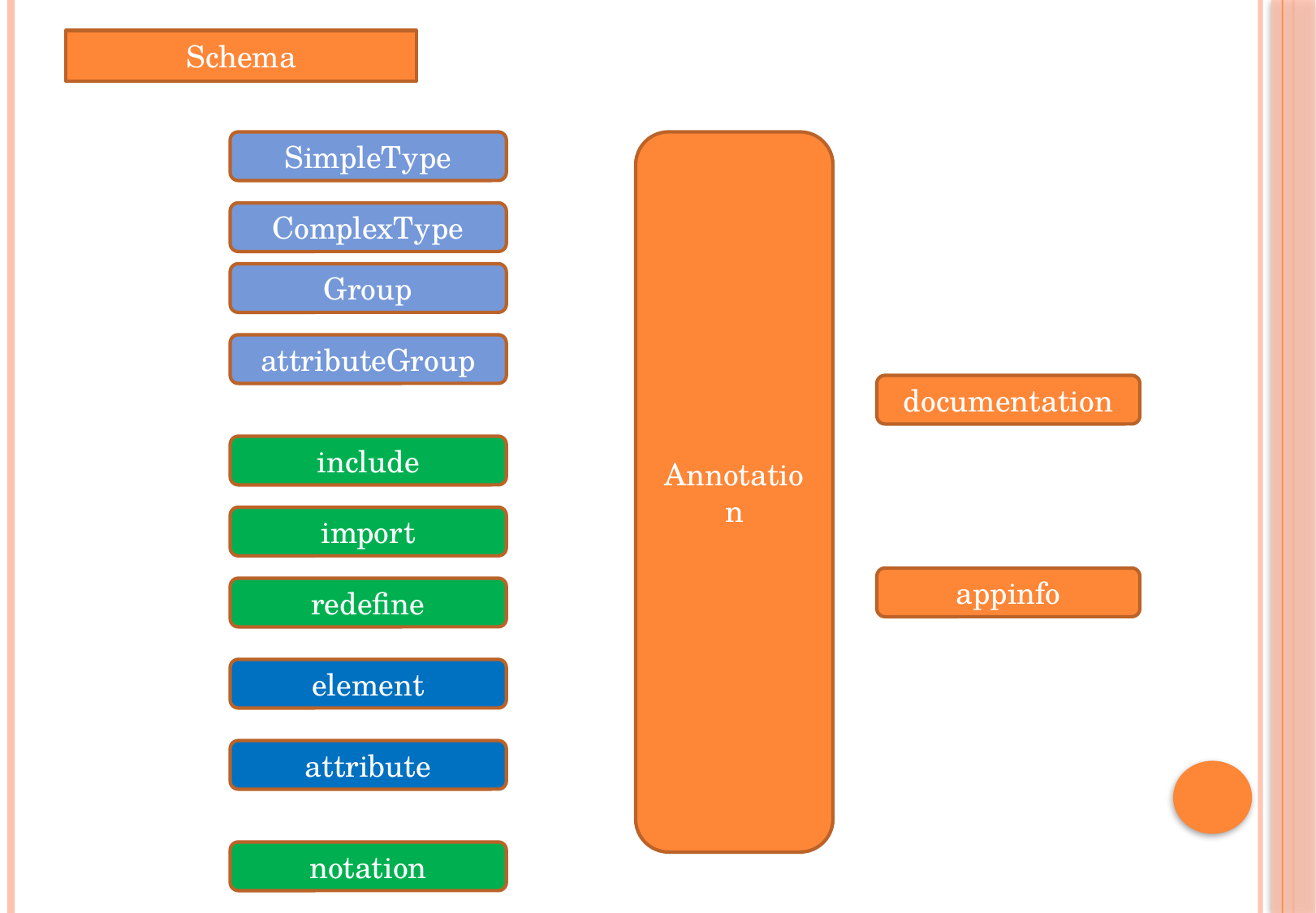

Schema
SimpleType
Annotation
ComplexType
Group
attributeGroup
documentation
include
import
appinfo
redefine
element
attribute
notation